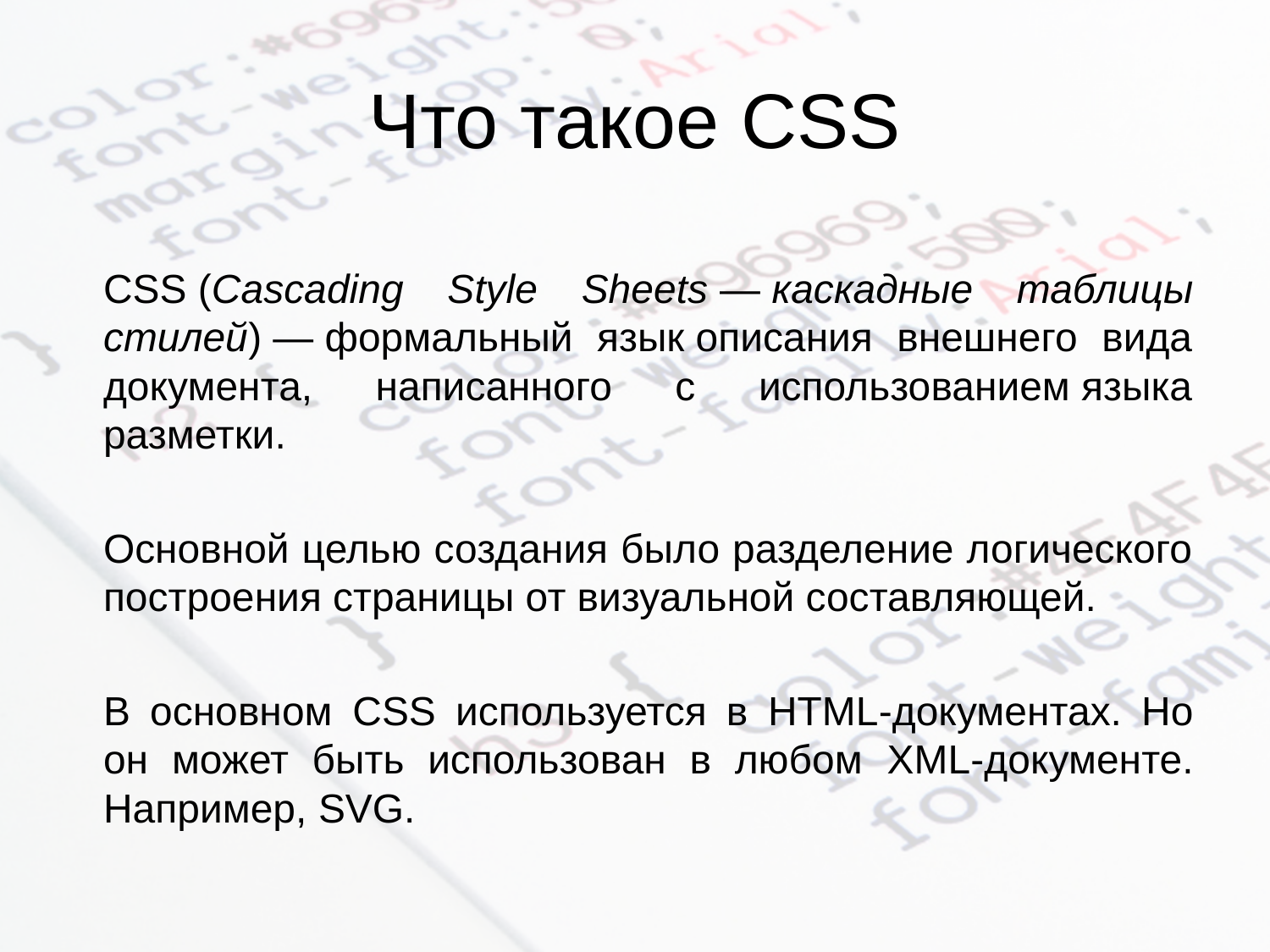

# Что такое CSS
		CSS (Cascading Style Sheets — каскадные таблицы стилей) — формальный язык описания внешнего вида документа, написанного с использованием языка разметки.

		Основной целью создания было разделение логического построения страницы от визуальной составляющей.

		В основном CSS используется в HTML-документах. Но он может быть использован в любом XML-документе. Например, SVG.